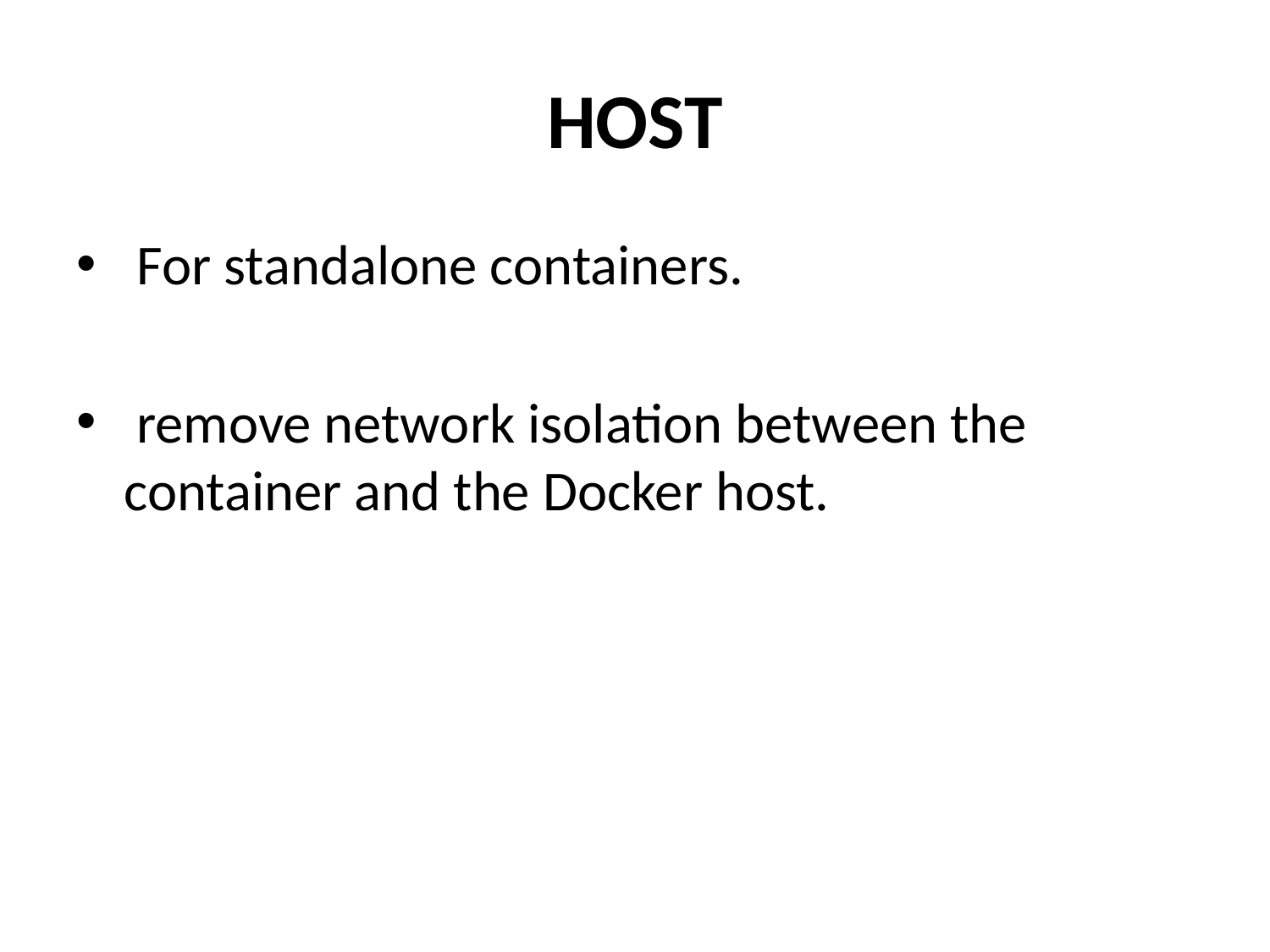

# HOST
 For standalone containers.

 remove network isolation between the container and the Docker host.